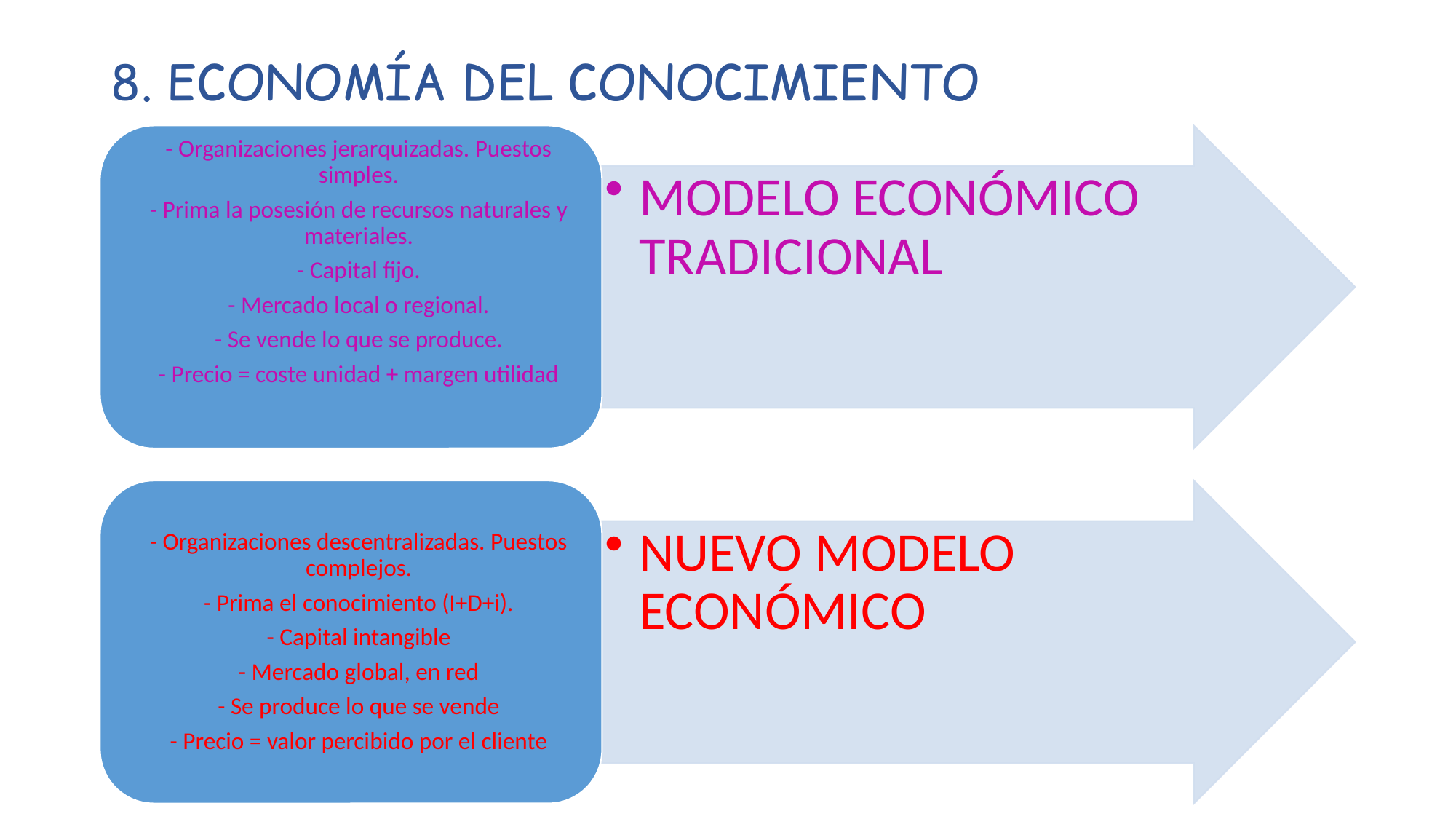

# 8. ECONOMÍA DEL CONOCIMIENTO
MODELO ECONÓMICO TRADICIONAL
L
- Organizaciones jerarquizadas. Puestos simples.
- Prima la posesión de recursos naturales y materiales.
- Capital fijo.
- Mercado local o regional.
- Se vende lo que se produce.
- Precio = coste unidad + margen utilidad

NUEVO MODELO ECONÓMICO
- Organizaciones descentralizadas. Puestos complejos.
- Prima el conocimiento (I+D+i).
- Capital intangible
- Mercado global, en red
- Se produce lo que se vende
- Precio = valor percibido por el cliente